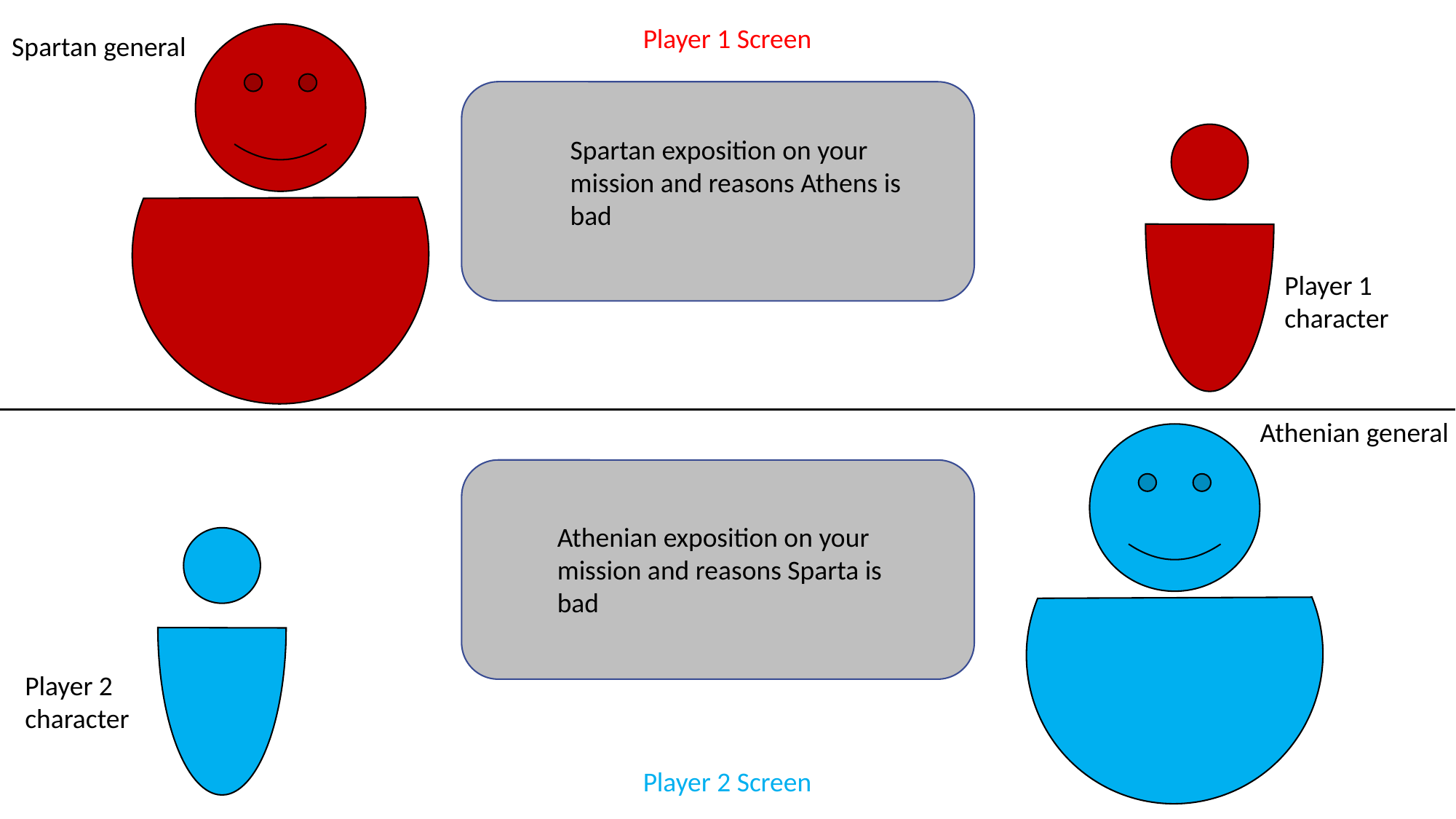

Player 1 Screen
Spartan general

Spartan exposition on your mission and reasons Athens is bad

Player 1 character
Athenian general

Athenian exposition on your mission and reasons Sparta is bad

Player 2 character
Player 2 Screen